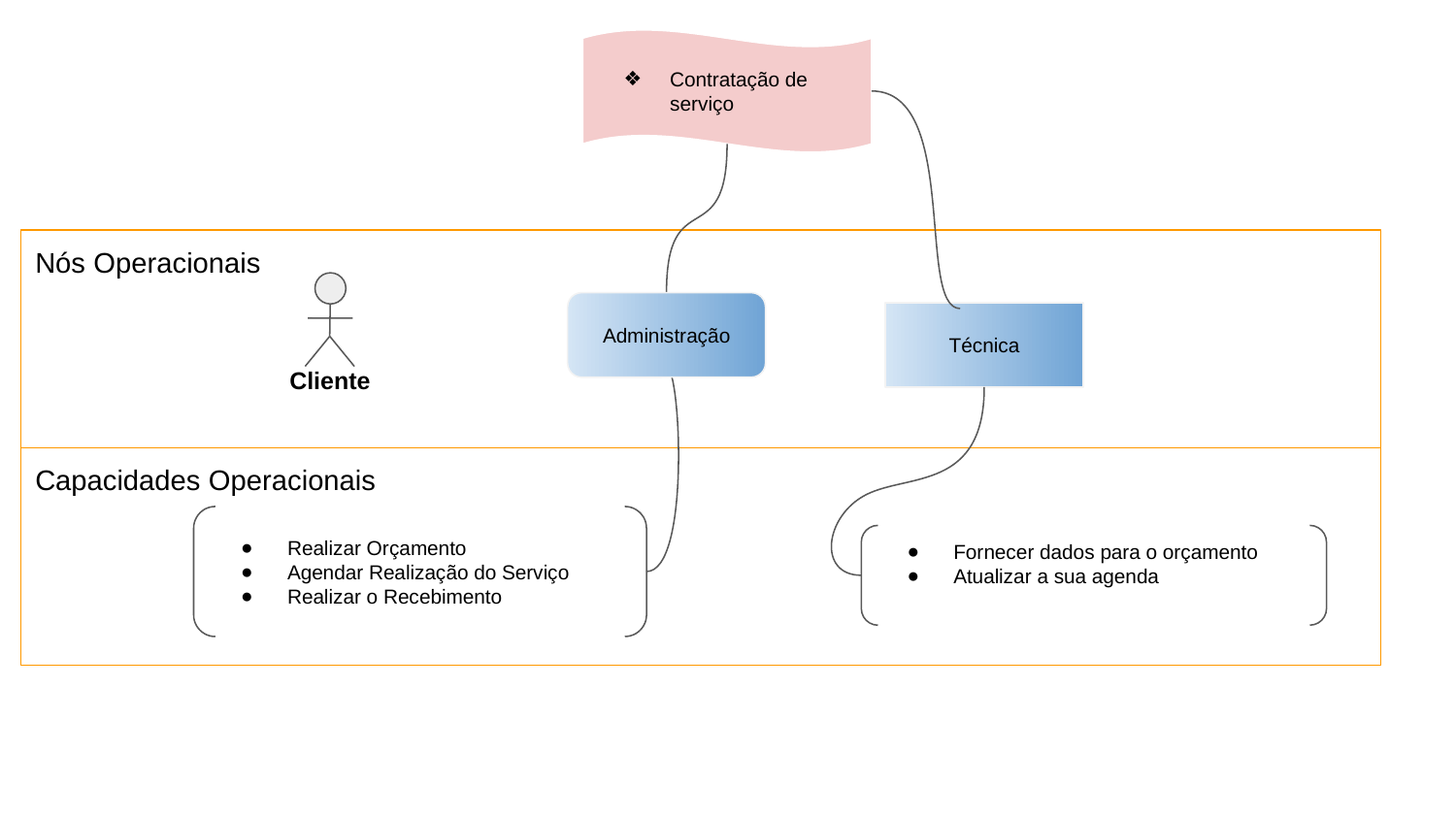

Contratação de serviço
Nós Operacionais

Cliente
Administração
Técnica
Capacidades Operacionais
Realizar Orçamento
Agendar Realização do Serviço
Realizar o Recebimento
Fornecer dados para o orçamento
Atualizar a sua agenda